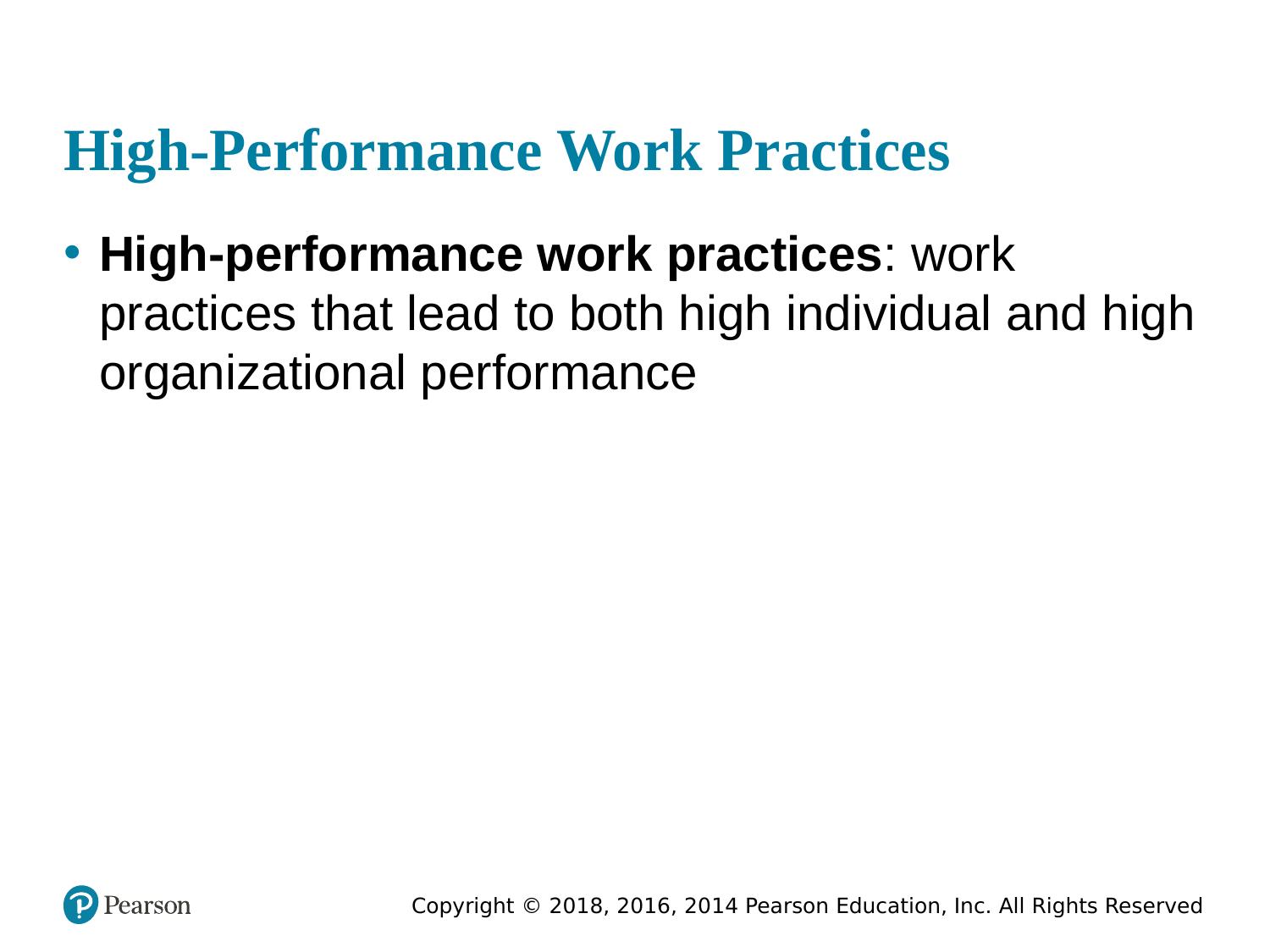

# High-Performance Work Practices
High-performance work practices: work practices that lead to both high individual and high organizational performance